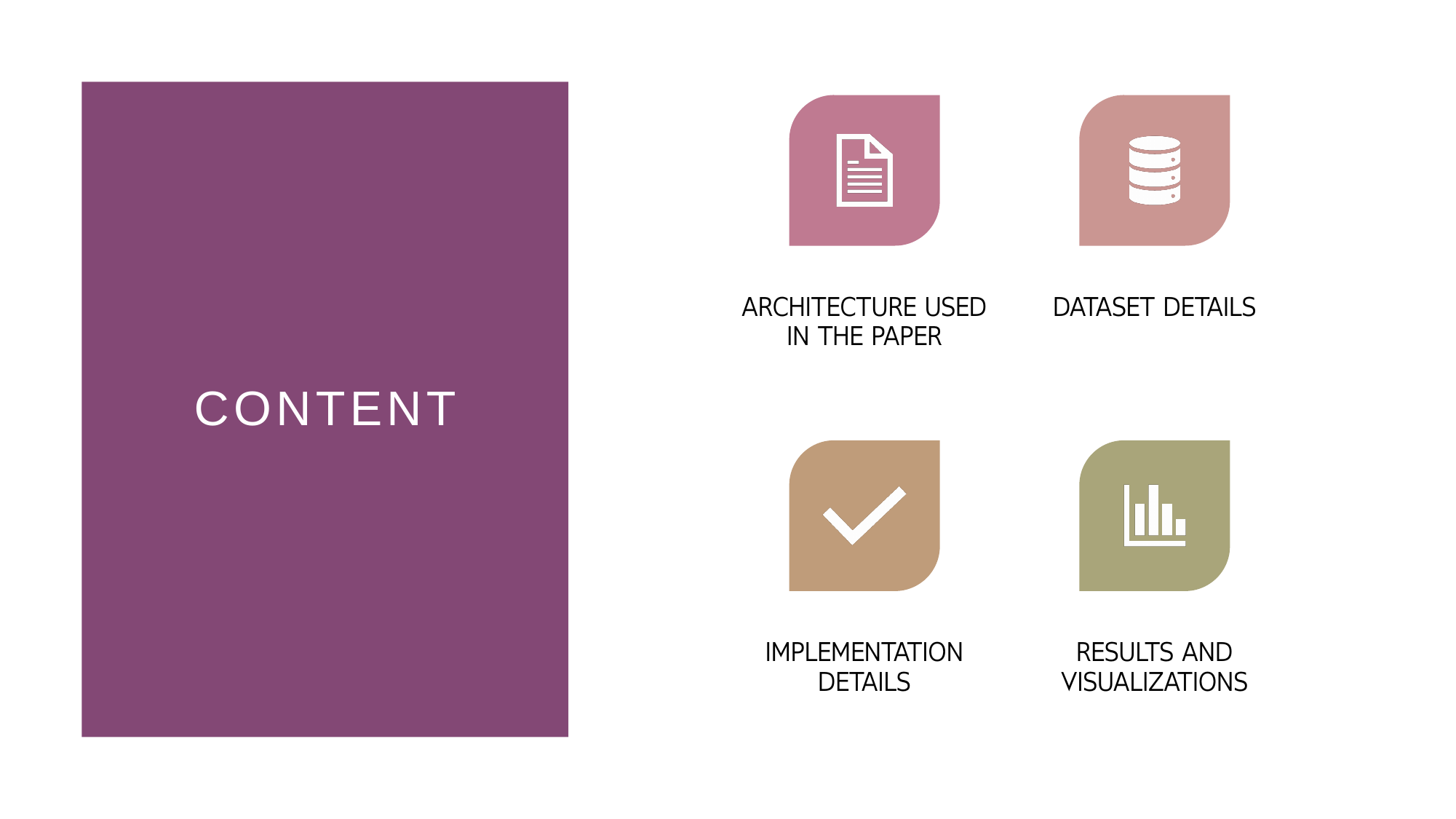

Architecture used in the Paper
Dataset details
Implementation details
Results and visualizations
# Content